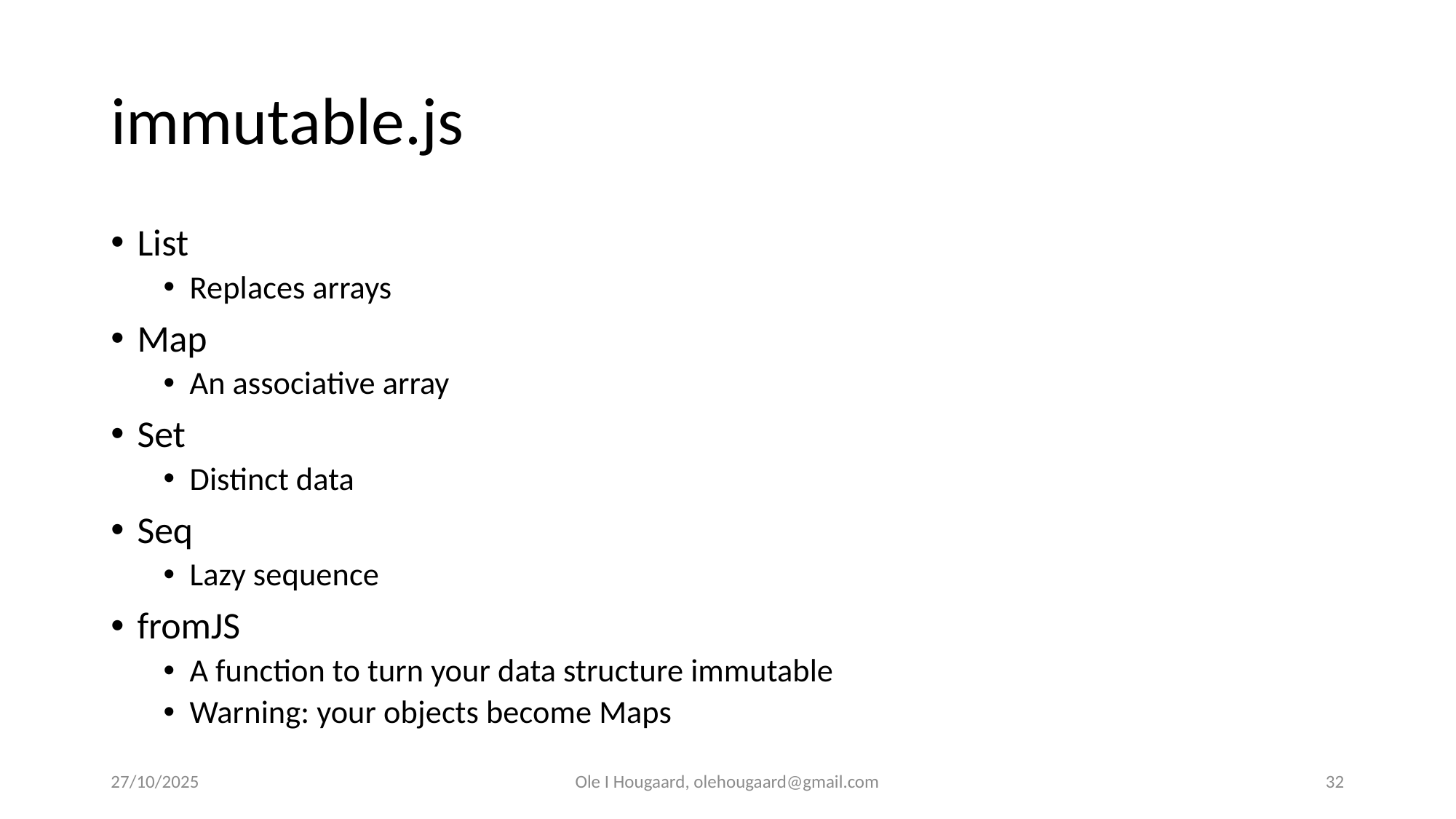

# immutable.js
List
Replaces arrays
Map
An associative array
Set
Distinct data
Seq
Lazy sequence
fromJS
A function to turn your data structure immutable
Warning: your objects become Maps
27/10/2025
Ole I Hougaard, olehougaard@gmail.com
32